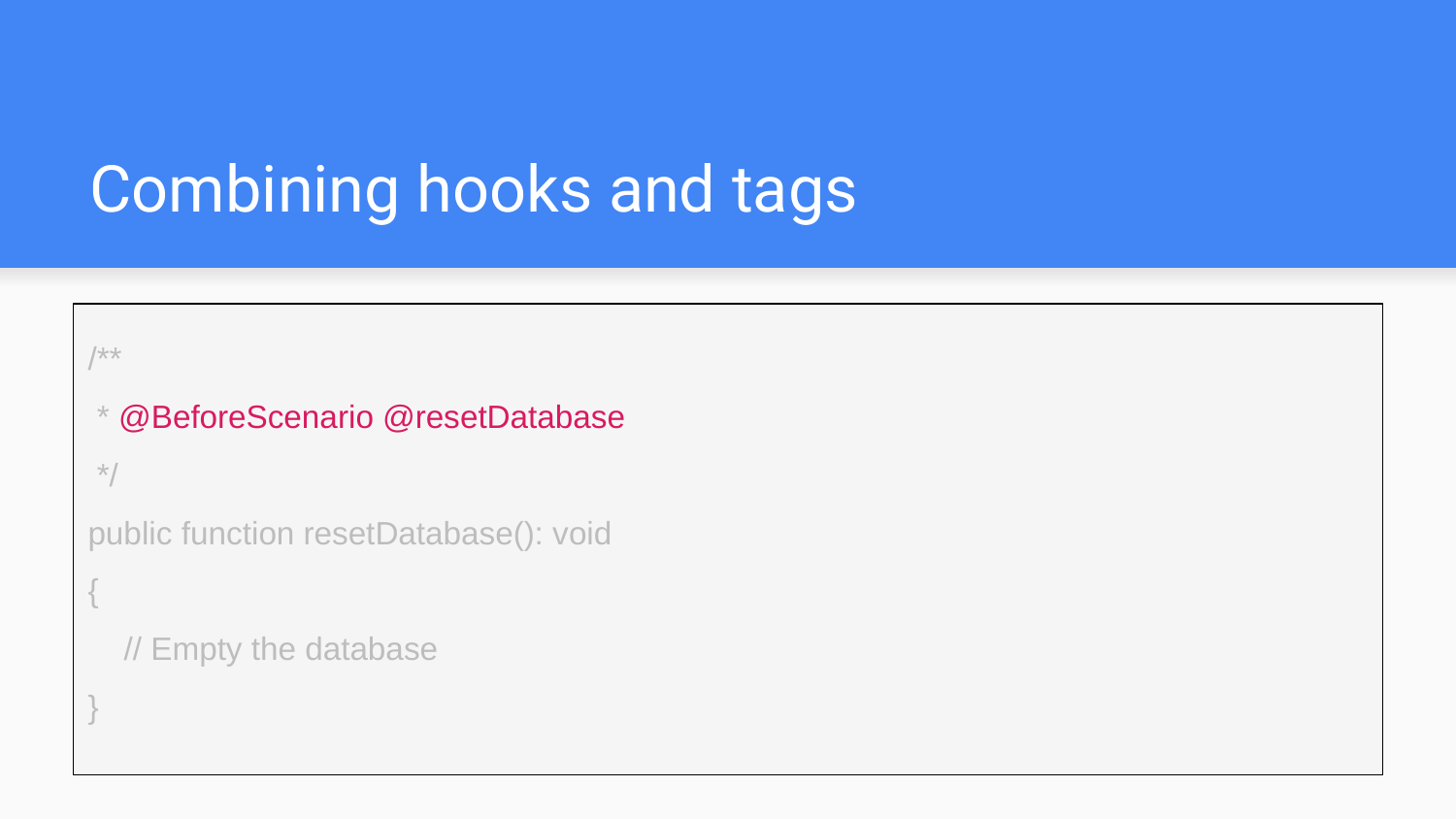

# Combining hooks and tags
/**
 * @BeforeScenario @resetDatabase
 */
public function resetDatabase(): void
{
    // Empty the database
}